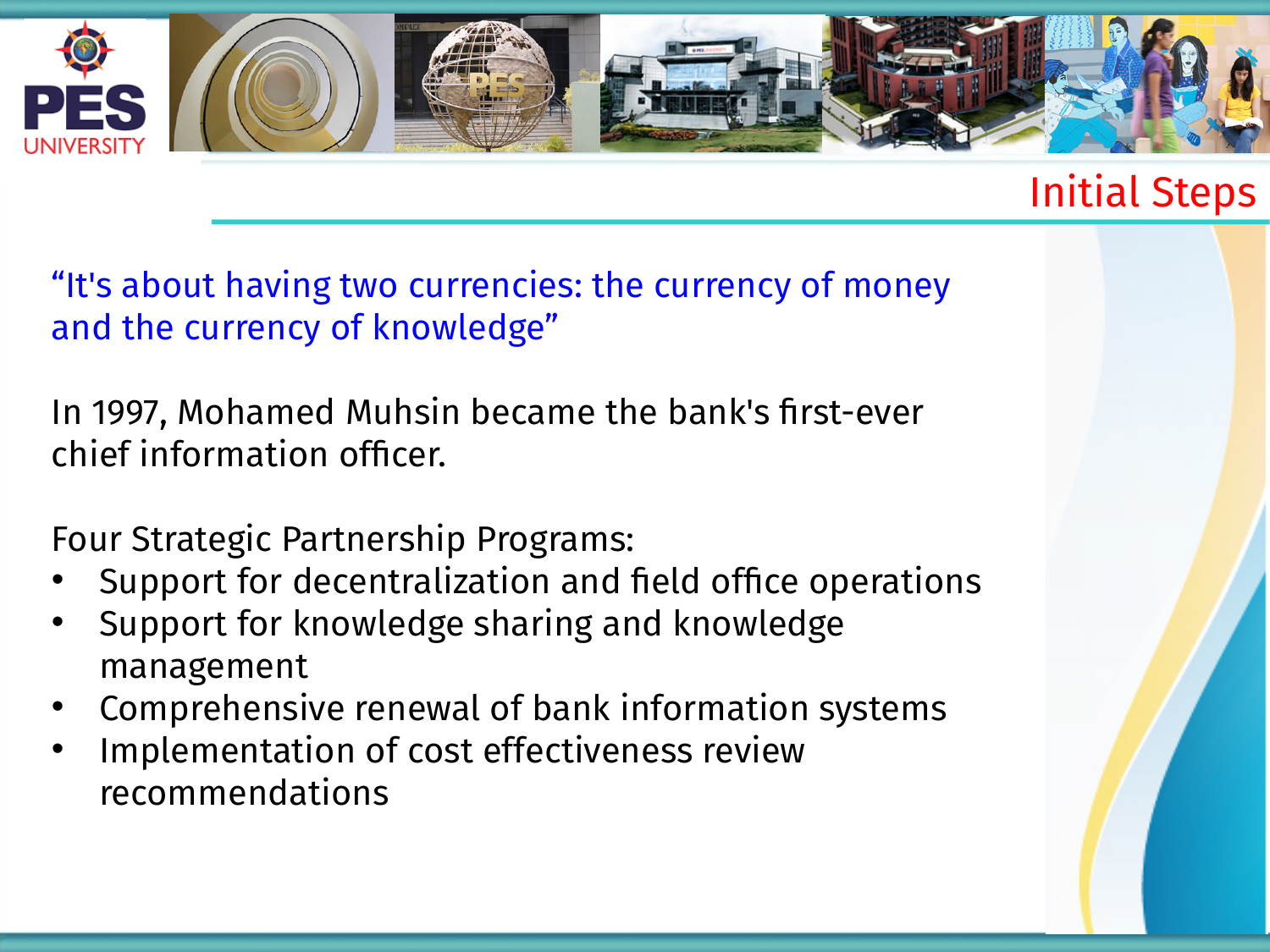

Initial Steps

“It's about having two currencies: the currency of money and the currency of knowledge”

In 1997, Mohamed Muhsin became the bank's first-ever chief information officer.

Four Strategic Partnership Programs:
Support for decentralization and field office operations
Support for knowledge sharing and knowledge management
Comprehensive renewal of bank information systems
Implementation of cost effectiveness review recommendations